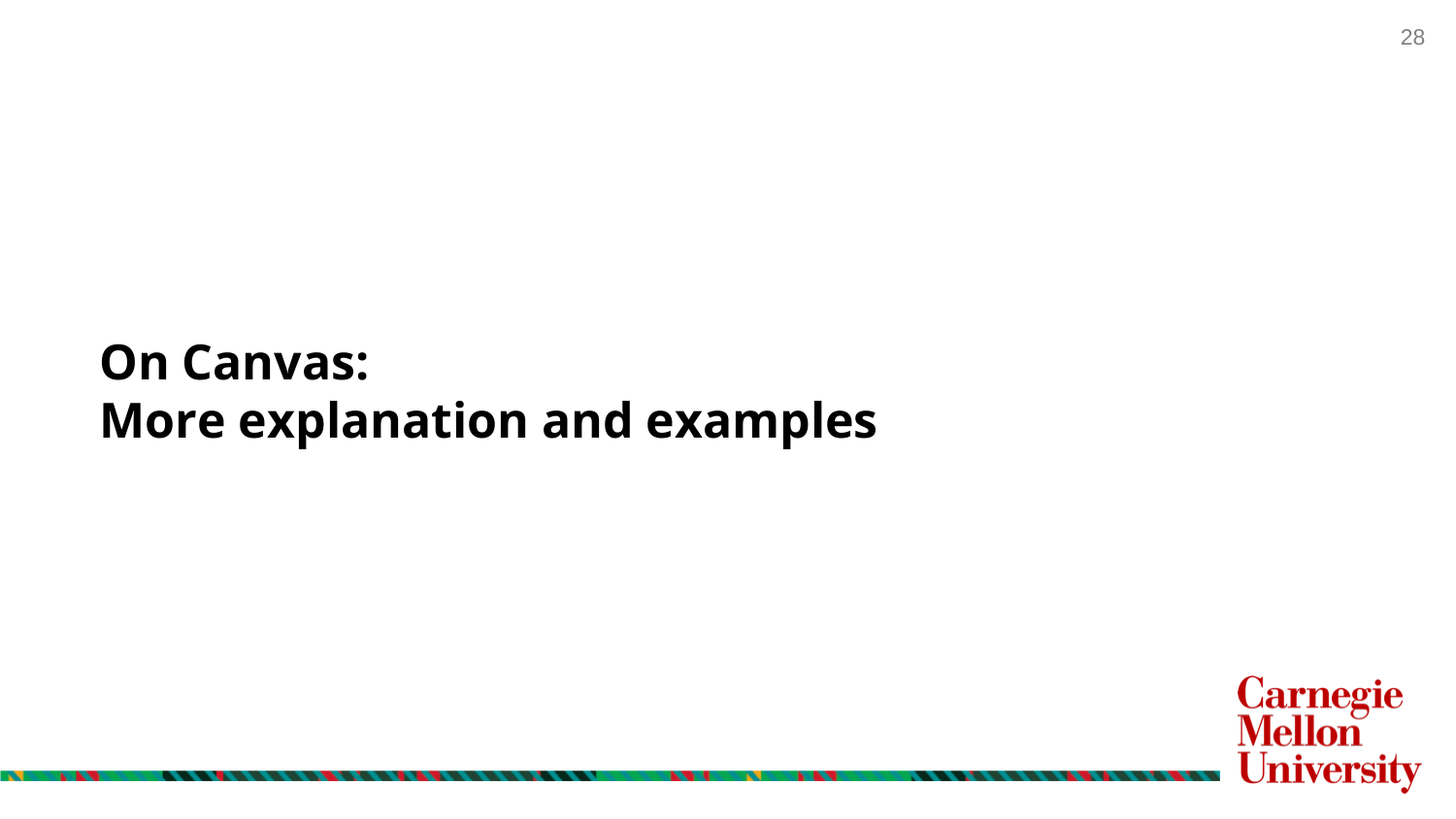

# On Canvas: More explanation and examples